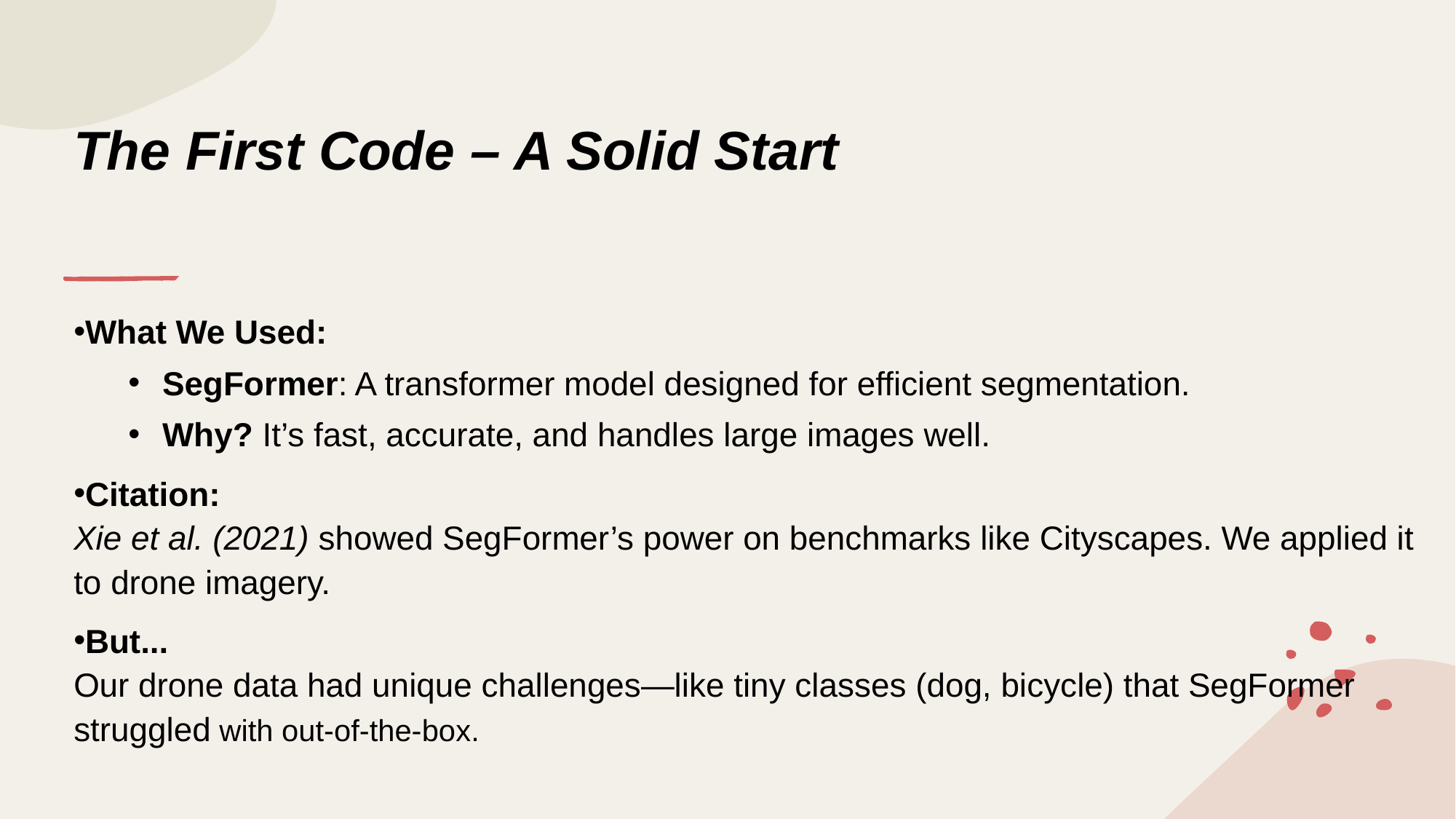

# The First Code – A Solid Start
What We Used:
SegFormer: A transformer model designed for efficient segmentation.
Why? It’s fast, accurate, and handles large images well.
Citation:
Xie et al. (2021) showed SegFormer’s power on benchmarks like Cityscapes. We applied it to drone imagery.
But...
Our drone data had unique challenges—like tiny classes (dog, bicycle) that SegFormer struggled with out-of-the-box.